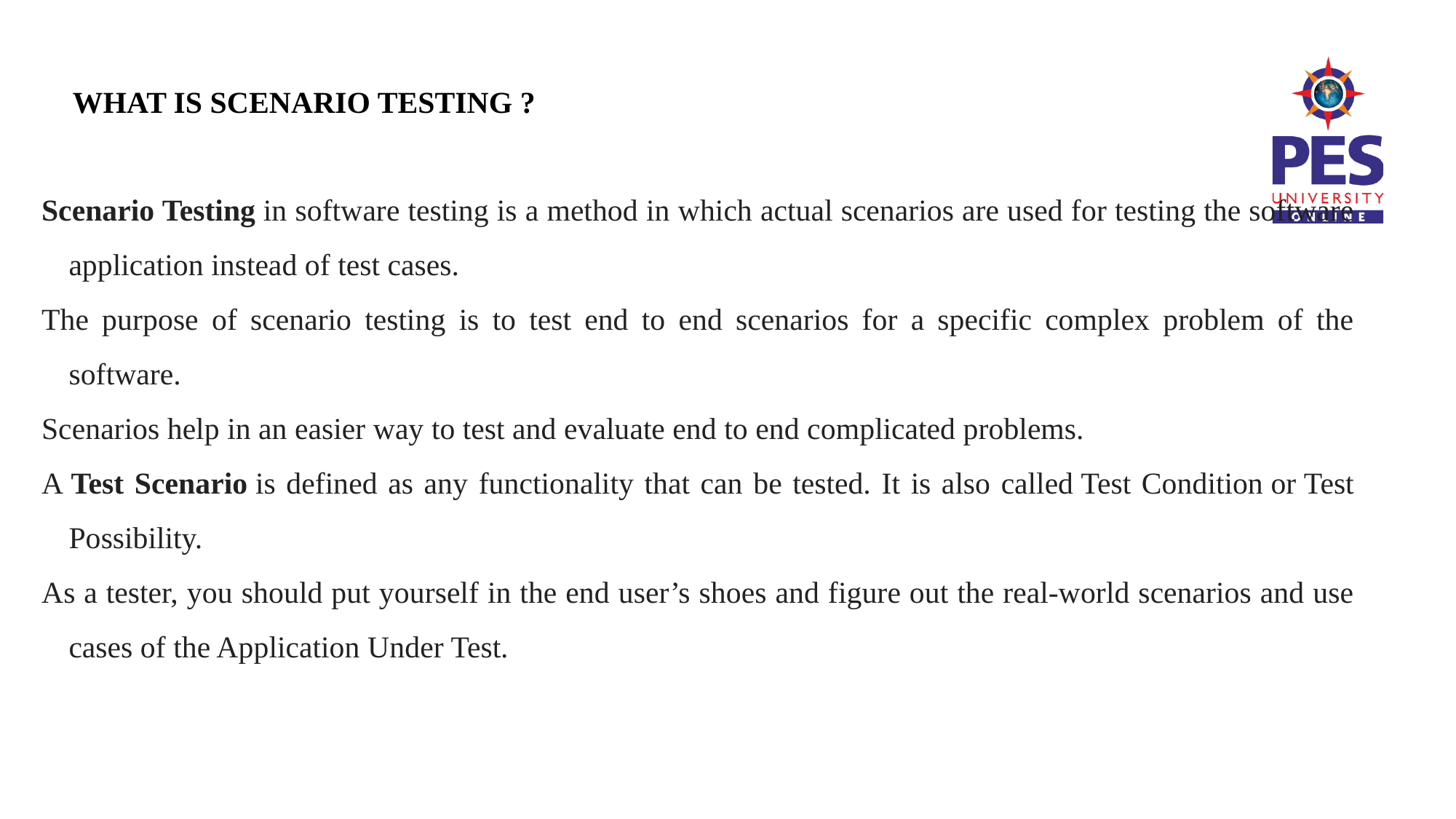

# WHAT IS SCENARIO TESTING ?
Scenario Testing in software testing is a method in which actual scenarios are used for testing the software application instead of test cases.
The purpose of scenario testing is to test end to end scenarios for a specific complex problem of the software.
Scenarios help in an easier way to test and evaluate end to end complicated problems.
A Test Scenario is defined as any functionality that can be tested. It is also called Test Condition or Test Possibility.
As a tester, you should put yourself in the end user’s shoes and figure out the real-world scenarios and use cases of the Application Under Test.